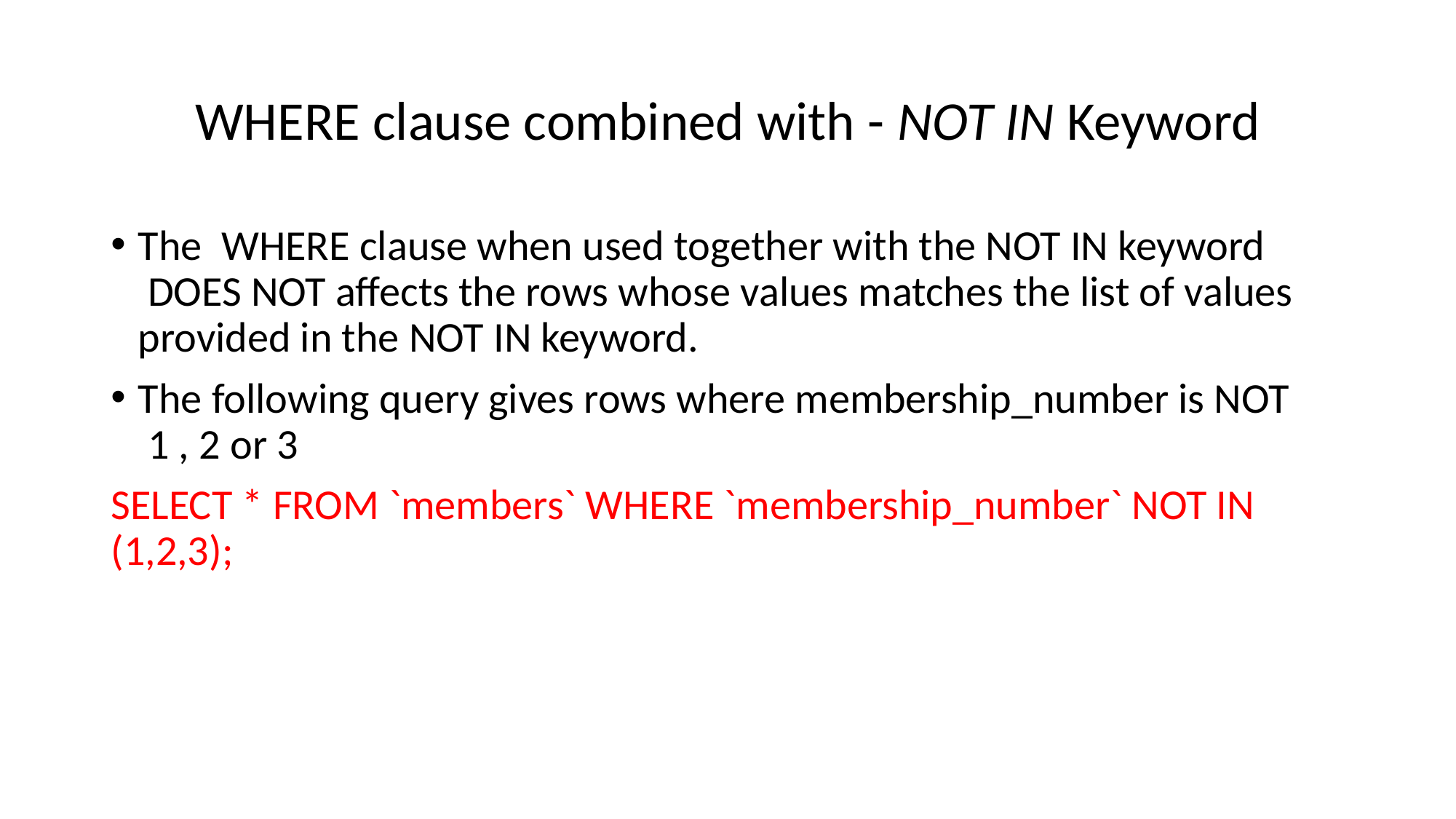

# WHERE clause combined with - NOT IN Keyword
The  WHERE clause when used together with the NOT IN keyword  DOES NOT affects the rows whose values matches the list of values provided in the NOT IN keyword.
The following query gives rows where membership_number is NOT  1 , 2 or 3
SELECT * FROM `members` WHERE `membership_number` NOT IN (1,2,3);